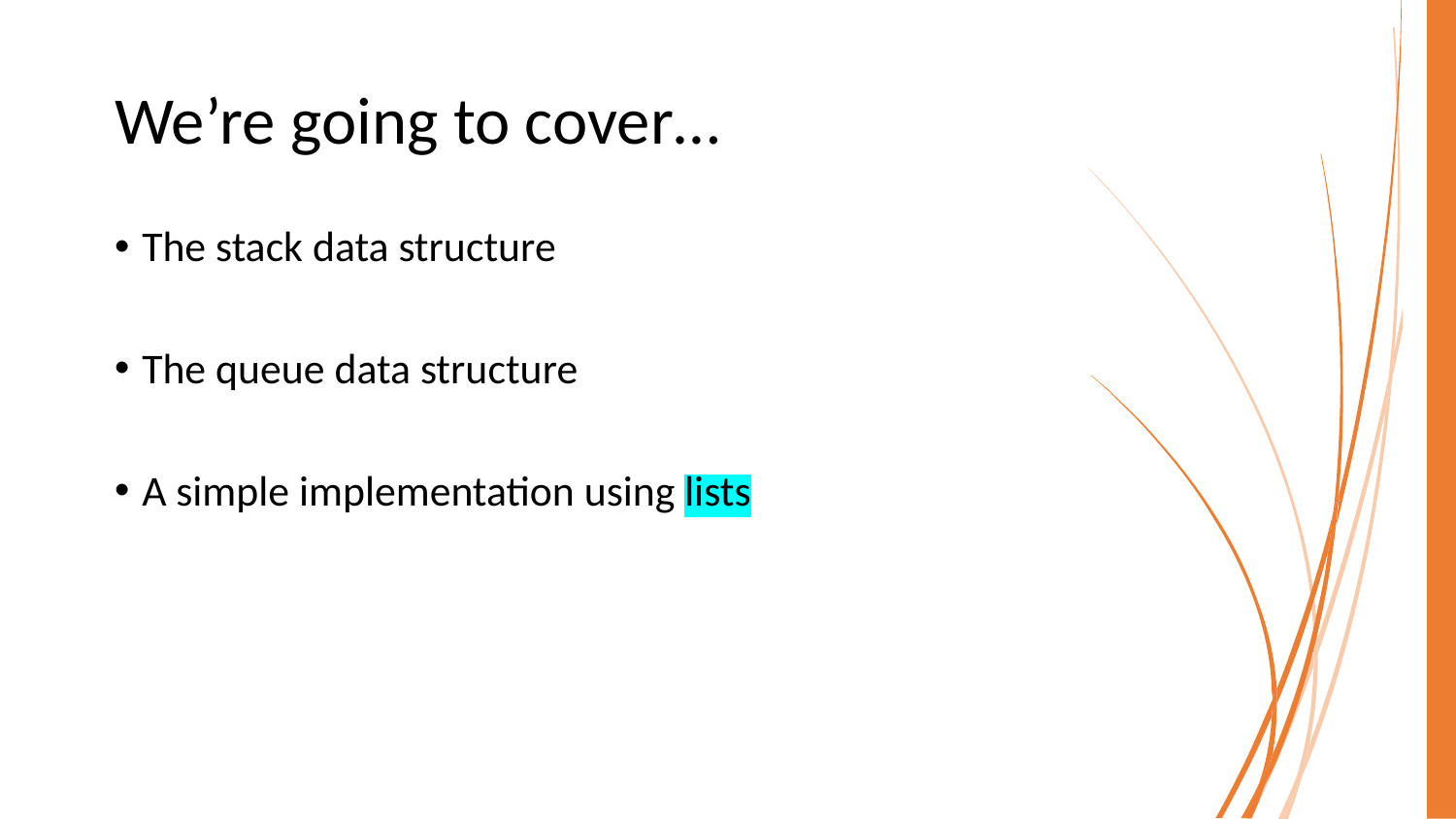

# We’re going to cover…
The stack data structure

The queue data structure

A simple implementation using lists
COMP40003 Software Development and Application Modelling | Email: p.c.windridge@staffs.ac.uk
2